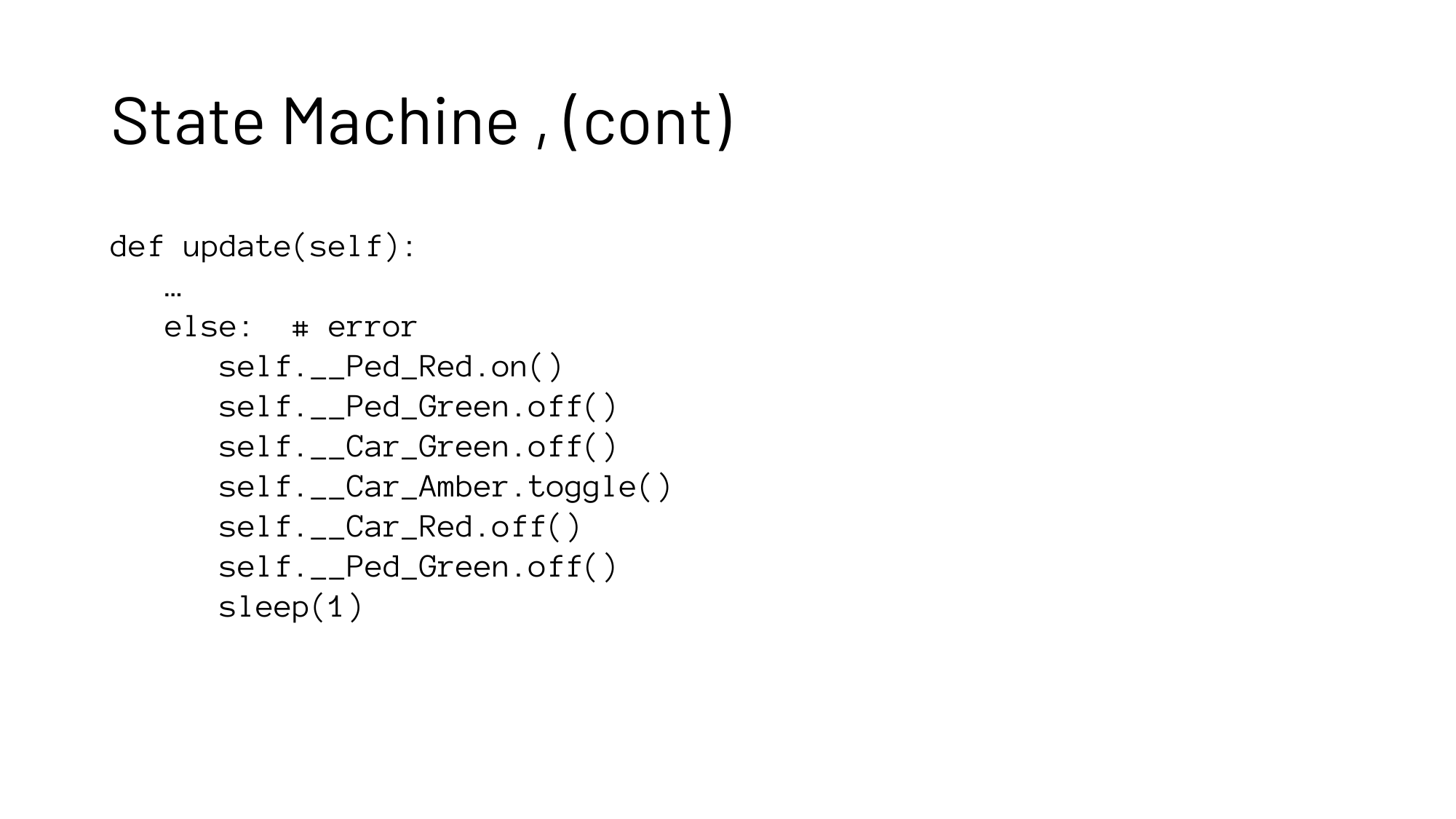

# State Machine , (cont)
def update(self):
…
else:  # error
self.__Ped_Red.on()
self.__Ped_Green.off()
self.__Car_Green.off()
self.__Car_Amber.toggle()
self.__Car_Red.off()
self.__Ped_Green.off()
sleep(1)